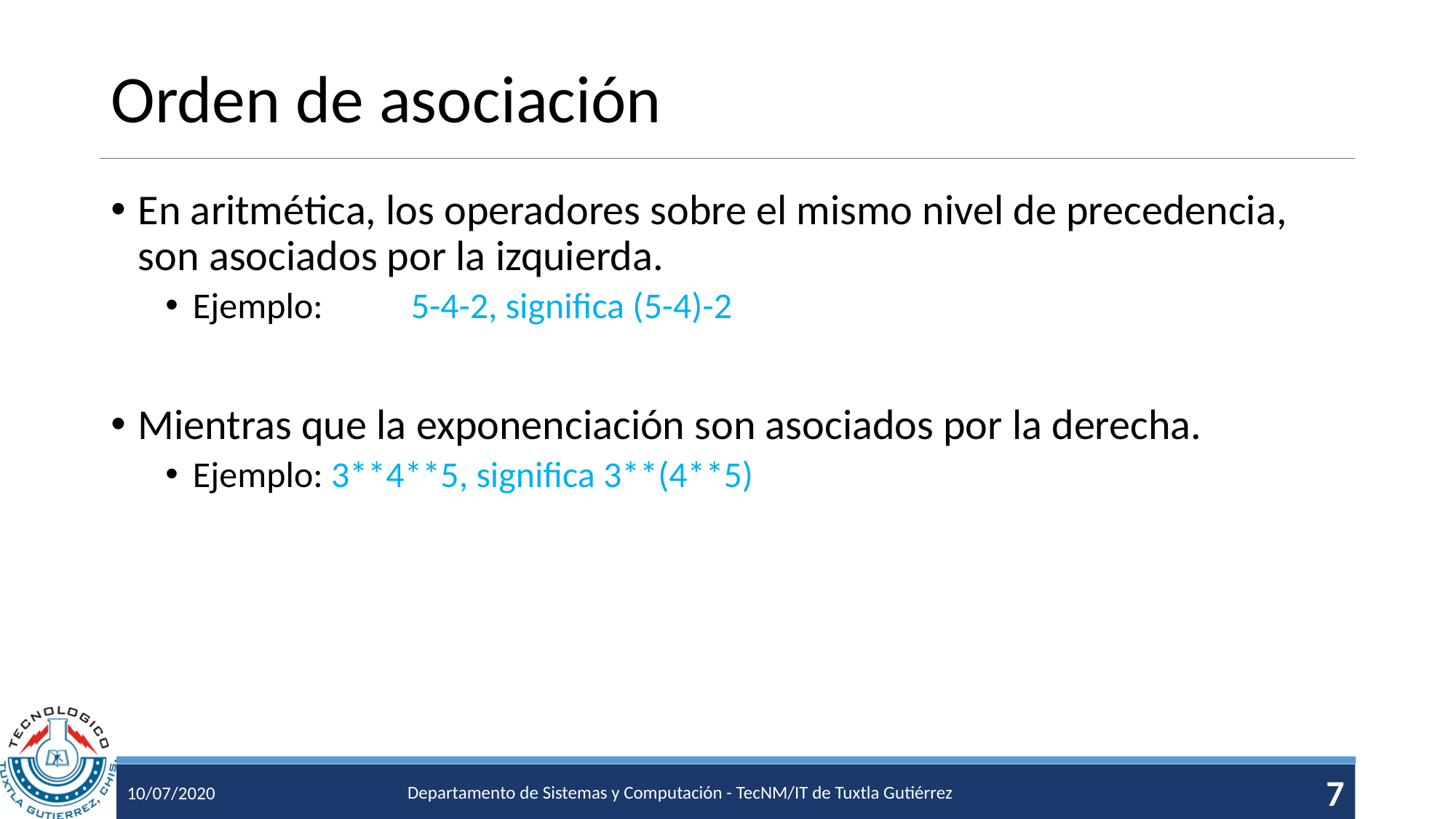

# Orden de asociación
En aritmética, los operadores sobre el mismo nivel de precedencia, son asociados por la izquierda.
Ejemplo:	5-4-2, significa (5-4)-2

Mientras que la exponenciación son asociados por la derecha.
Ejemplo: 3**4**5, significa 3**(4**5)

Departamento de Sistemas y Computación - TecNM/IT de Tuxtla Gutiérrez
7
10/07/2020